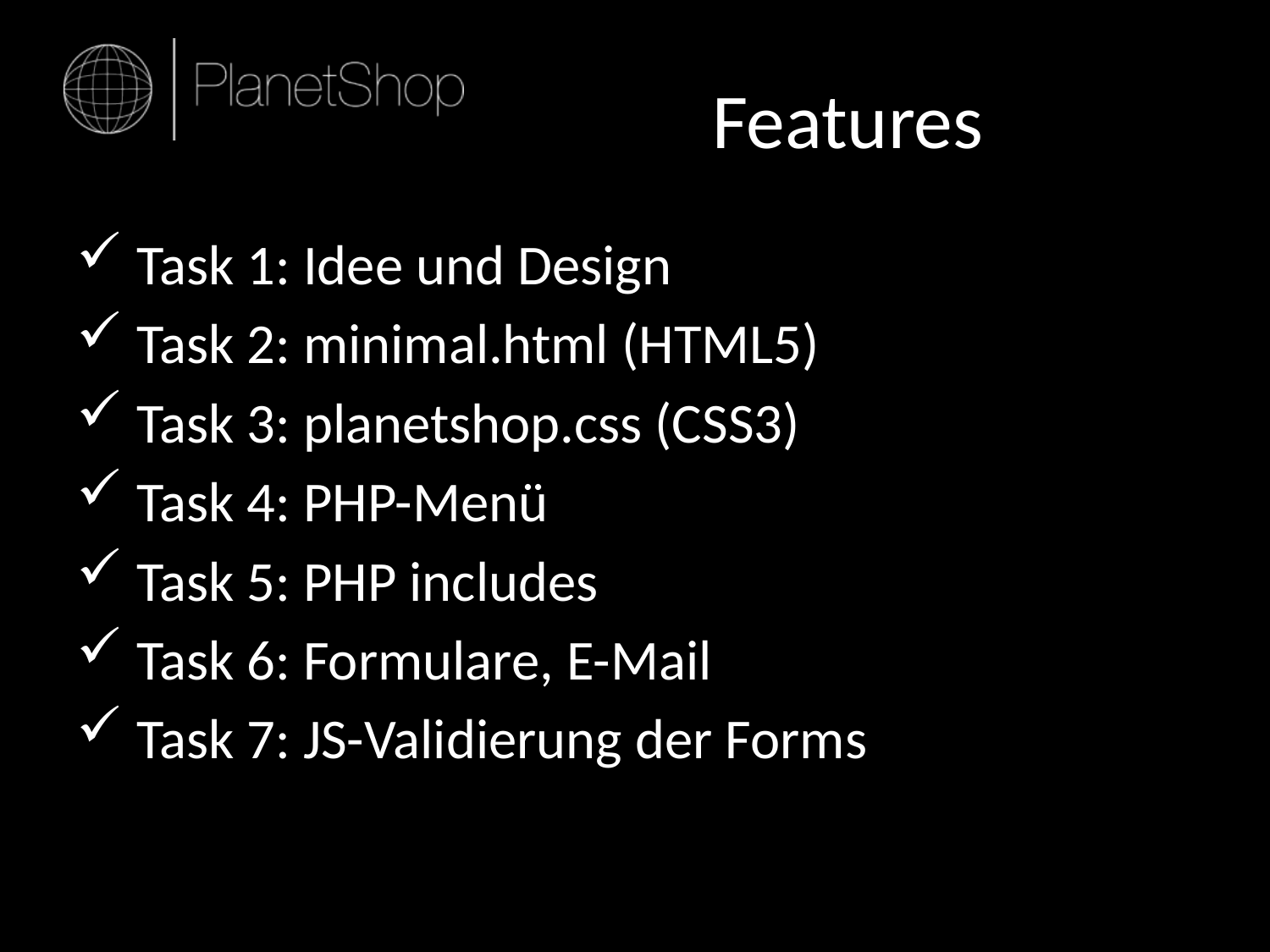

# Features
 Task 1: Idee und Design
 Task 2: minimal.html (HTML5)
 Task 3: planetshop.css (CSS3)
 Task 4: PHP-Menü
 Task 5: PHP includes
 Task 6: Formulare, E-Mail
 Task 7: JS-Validierung der Forms